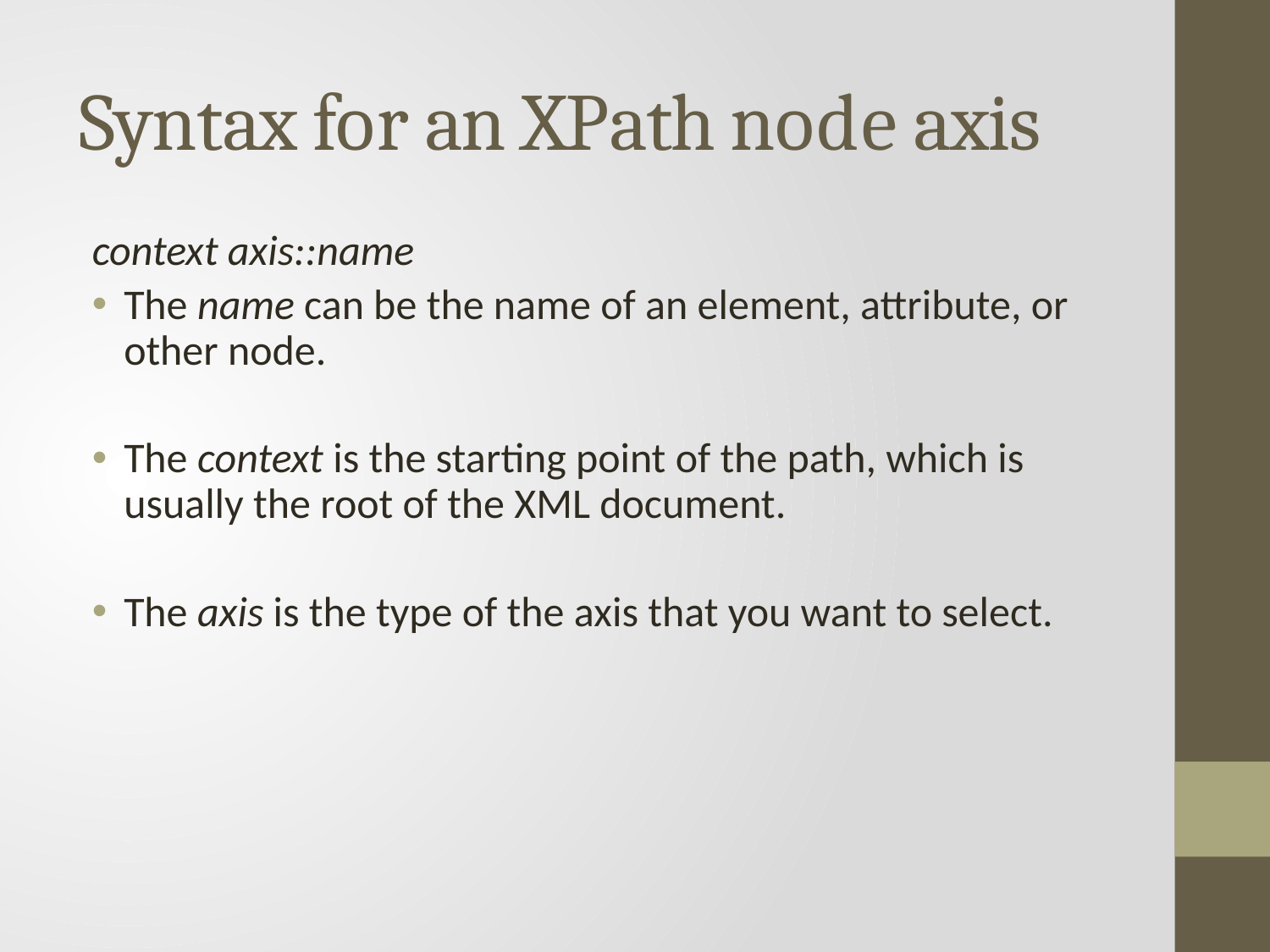

# Syntax for an XPath node axis
context axis::name
The name can be the name of an element, attribute, or other node.

The context is the starting point of the path, which is usually the root of the XML document.

The axis is the type of the axis that you want to select.